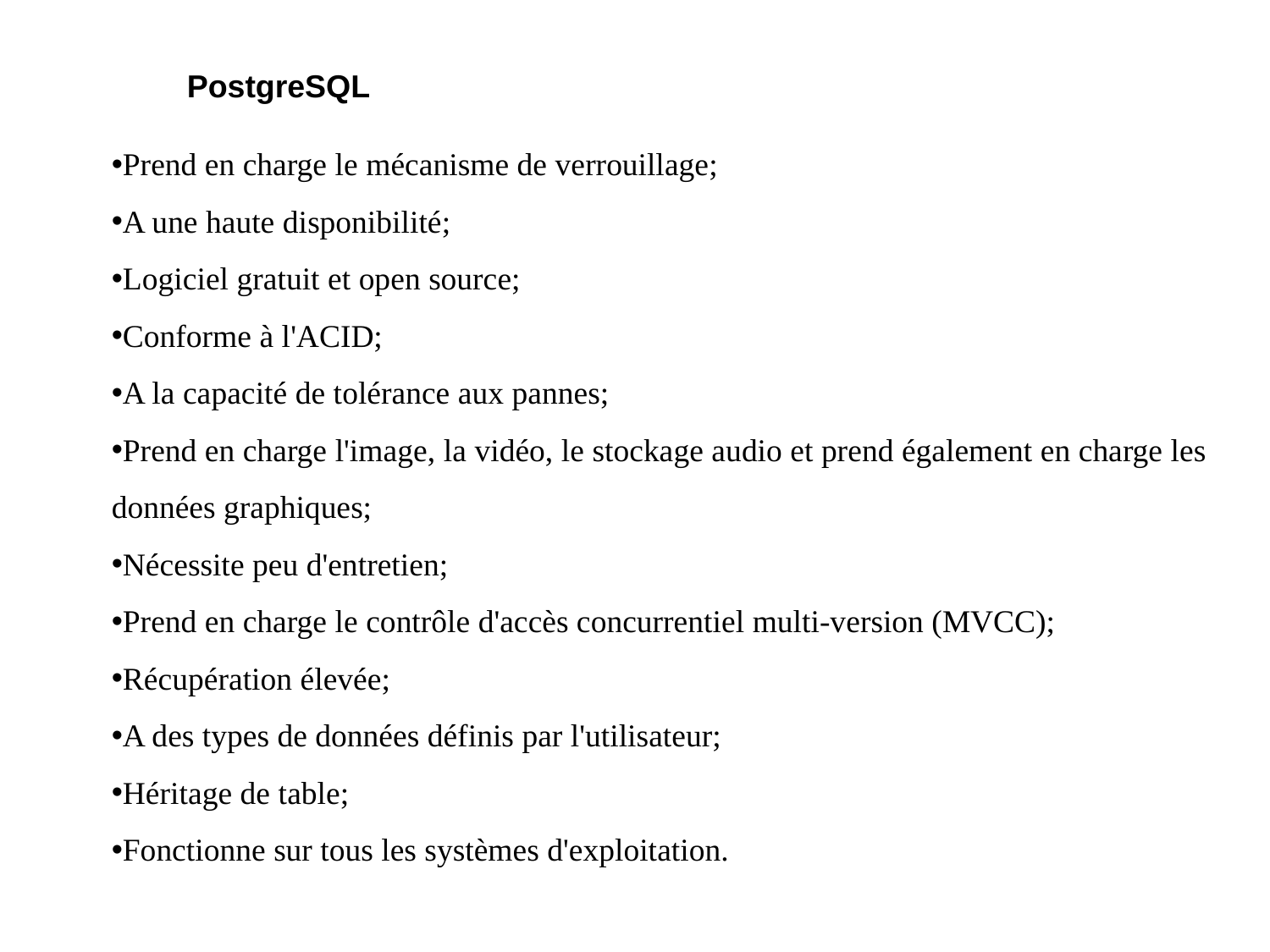

PostgreSQL
Prend en charge le mécanisme de verrouillage;
A une haute disponibilité;
Logiciel gratuit et open source;
Conforme à l'ACID;
A la capacité de tolérance aux pannes;
Prend en charge l'image, la vidéo, le stockage audio et prend également en charge les données graphiques;
Nécessite peu d'entretien;
Prend en charge le contrôle d'accès concurrentiel multi-version (MVCC);
Récupération élevée;
A des types de données définis par l'utilisateur;
Héritage de table;
Fonctionne sur tous les systèmes d'exploitation.